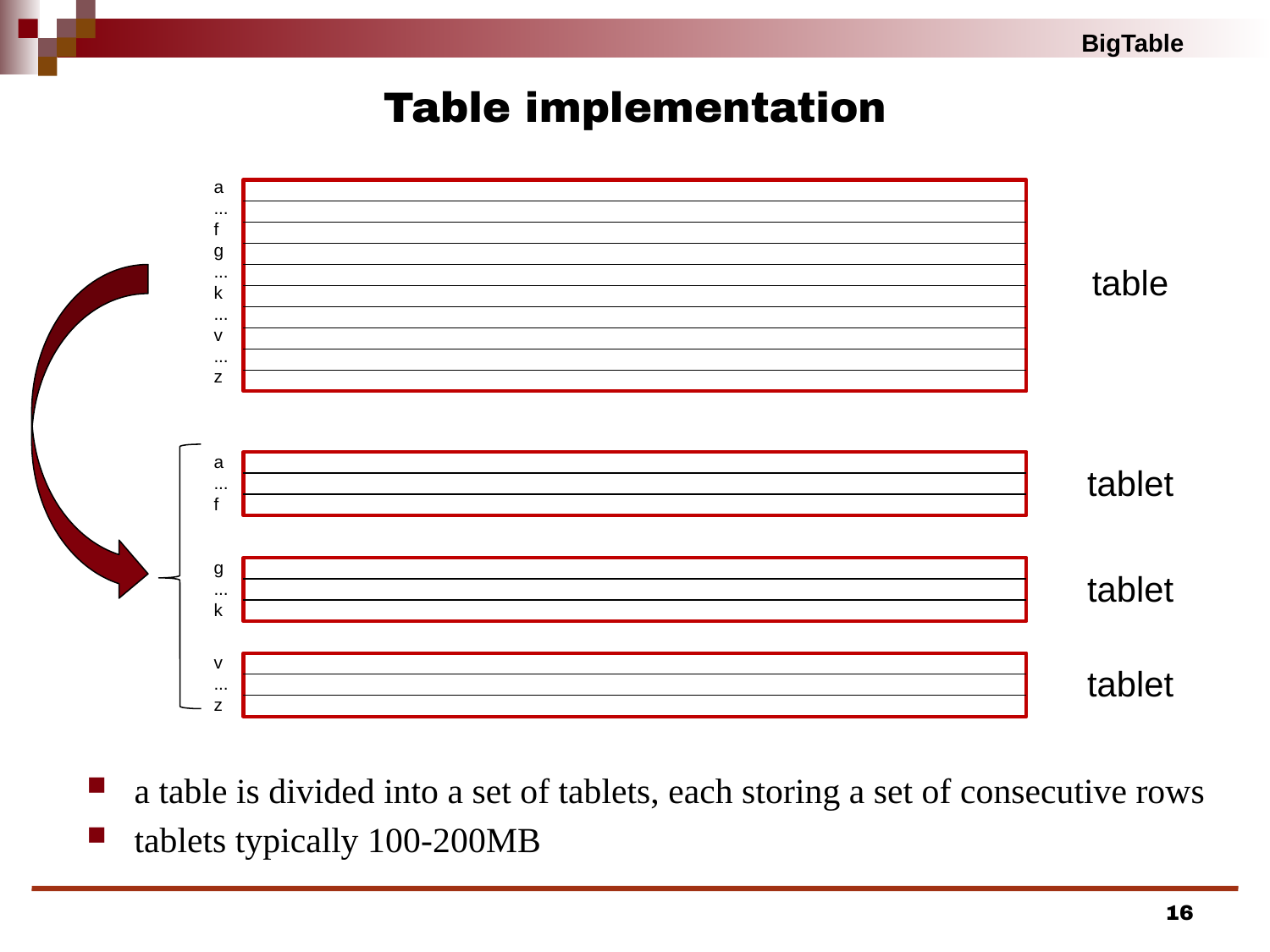

# Table implementation
a
...
f
g
...
k
...
v
...
z

table

a
...
f

tablet
g
...
k

tablet
v
...
z

tablet
a table is divided into a set of tablets, each storing a set of consecutive rows
tablets typically 100-200MB
16